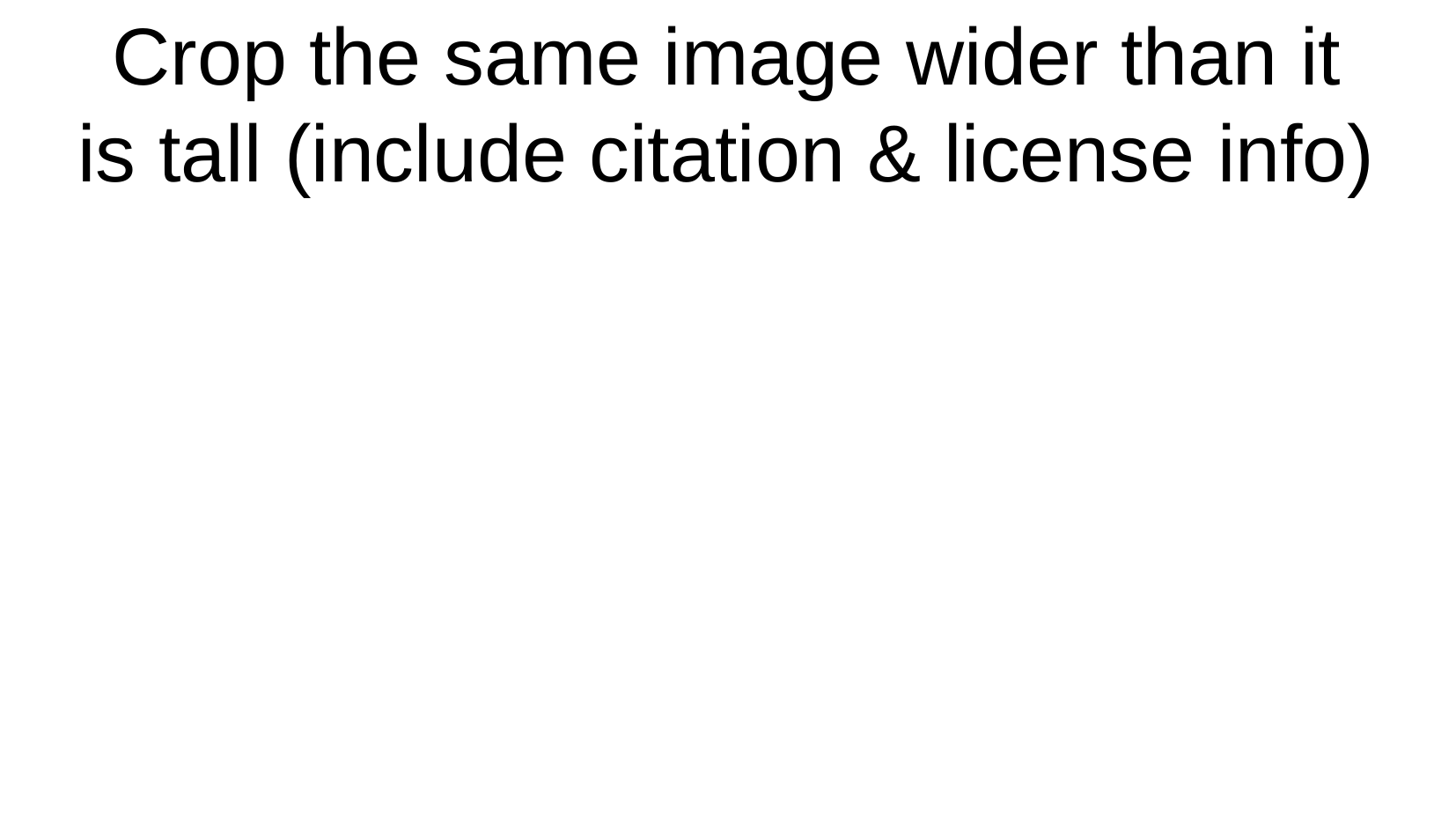

Crop the same image wider than it is tall (include citation & license info)